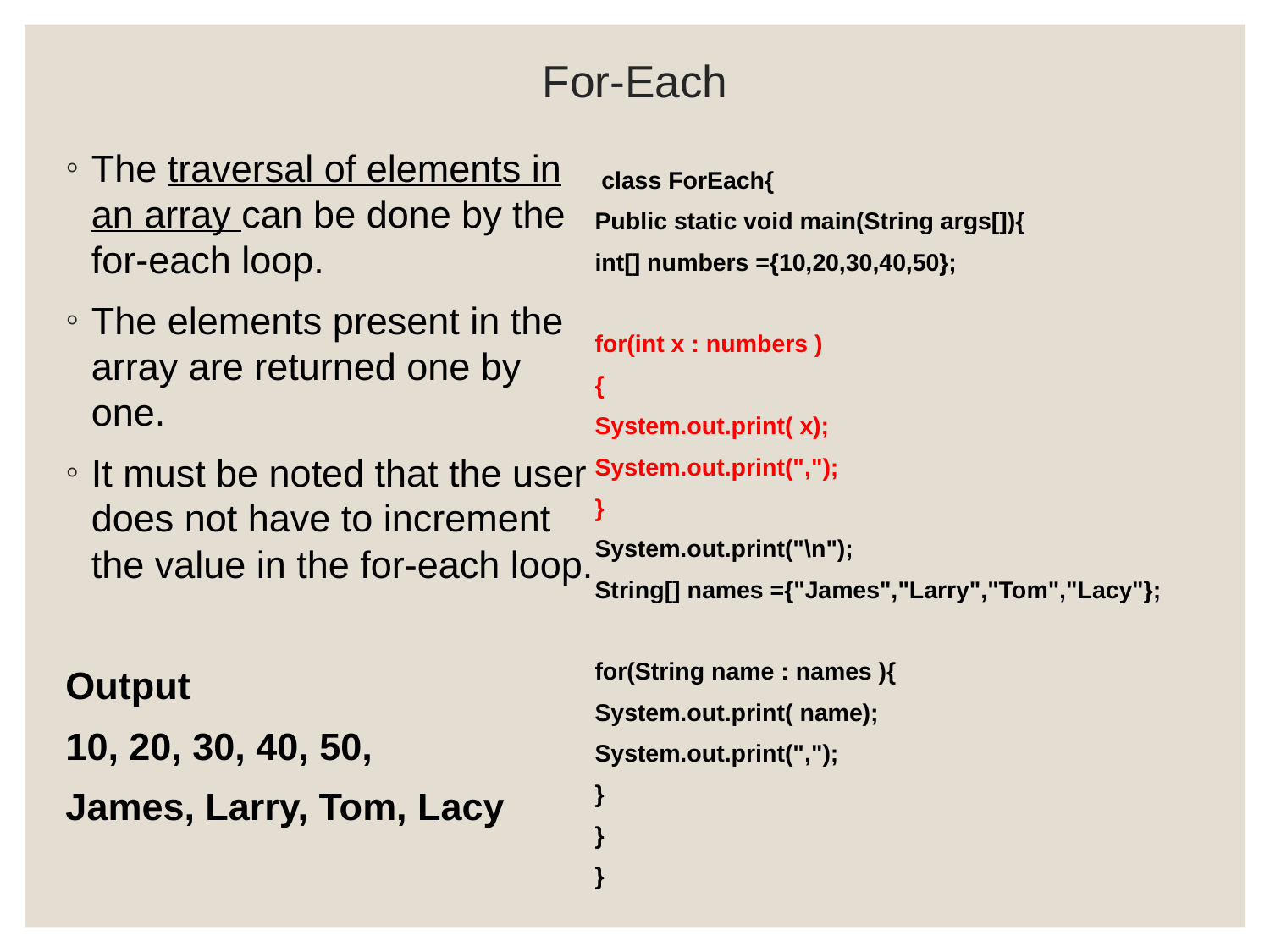

# For-Each
The traversal of elements in an array can be done by the for-each loop.
The elements present in the array are returned one by one.
It must be noted that the user does not have to increment the value in the for-each loop.

Output
10, 20, 30, 40, 50,
James, Larry, Tom, Lacy

 class ForEach{
Public static void main(String args[]){
int[] numbers ={10,20,30,40,50};

for(int x : numbers )
{
System.out.print( x);
System.out.print(",");
}
System.out.print("\n");
String[] names ={"James","Larry","Tom","Lacy"};

for(String name : names ){
System.out.print( name);
System.out.print(",");
}
}
}